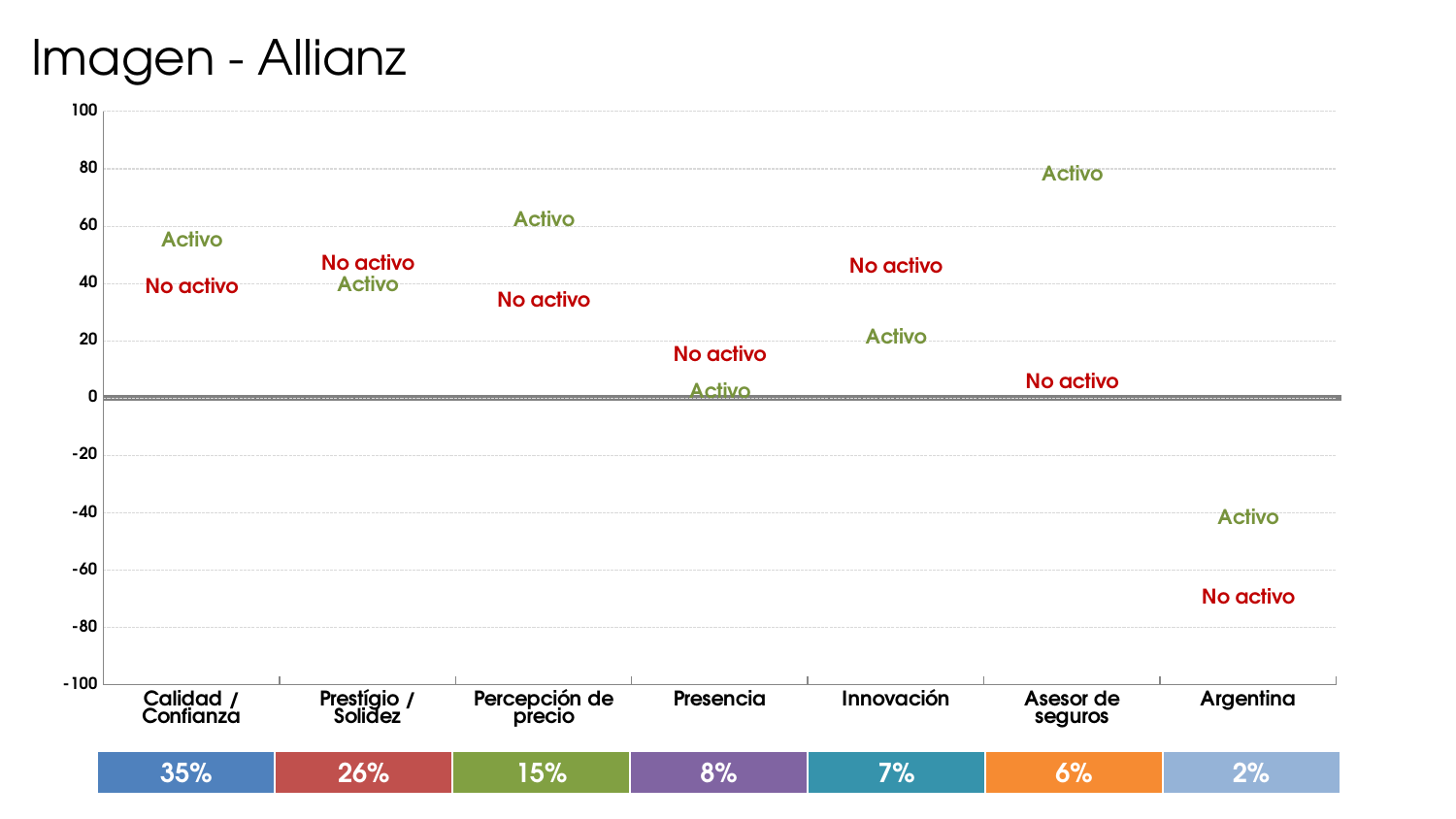

# Imagen - Allianz

### Chart

| Category | Activo | No activo |
|---|---|---|
| Calidad / Confianza | 54.90781175527091 | 38.632875887673265 |
| Prestígio / Solidez | 39.13974458471777 | 46.66678492443131 |
| Percepción de precio | 61.9752750191586 | 33.86243411463678 |
| Presencia | 1.9011145489303334 | 14.735294582035634 |
| Innovación | 21.092004626450763 | 45.770930286653034 |
| Asesor de seguros | 78.05881705286244 | 5.3844999599426195 |
| Argentina | -42.04581226607098 | -69.8963907968077 |
| 35% | 26% | 15% | 8% | 7% | 6% | 2% |
| --- | --- | --- | --- | --- | --- | --- |